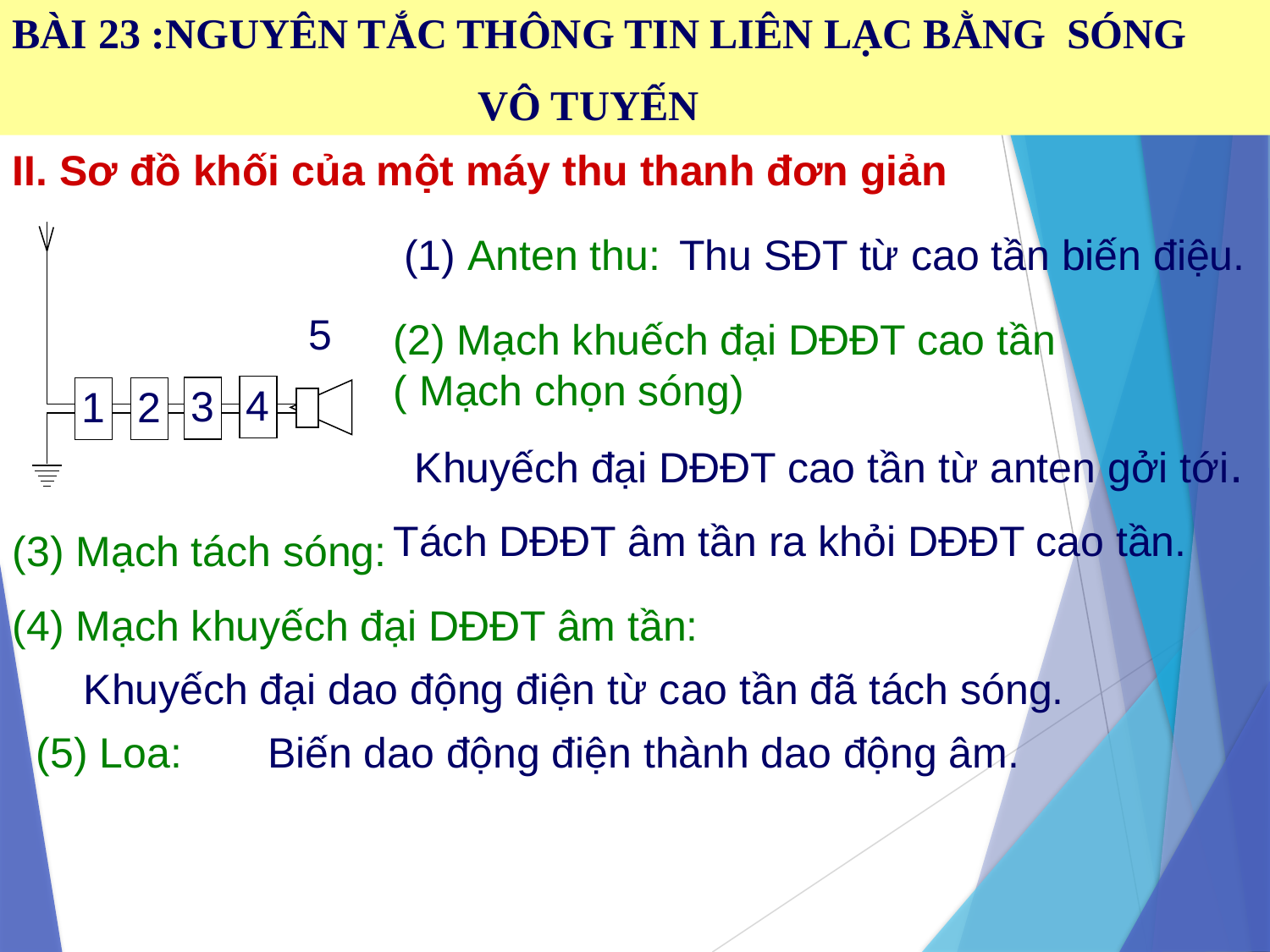

BÀI 23 :NGUYÊN TẮC THÔNG TIN LIÊN LẠC BẰNG  SÓNG
                                            VÔ TUYẾN
II. Sơ đồ khối của một máy thu thanh đơn giản

5
4

3

2

1

(1) Anten thu:
Thu SĐT từ cao tần biến điệu.
(2) Mạch khuếch đại DĐĐT cao tần      ( Mạch chọn sóng)
 Khuyếch đại DĐĐT cao tần từ anten gởi tới.
Tách DĐĐT âm tần ra khỏi DĐĐT cao tần.
(3) Mạch tách sóng:
(4) Mạch khuyếch đại DĐĐT âm tần:
      Khuyếch đại dao động điện từ cao tần đã tách sóng.
  (5) Loa:
 Biến dao động điện thành dao động âm.